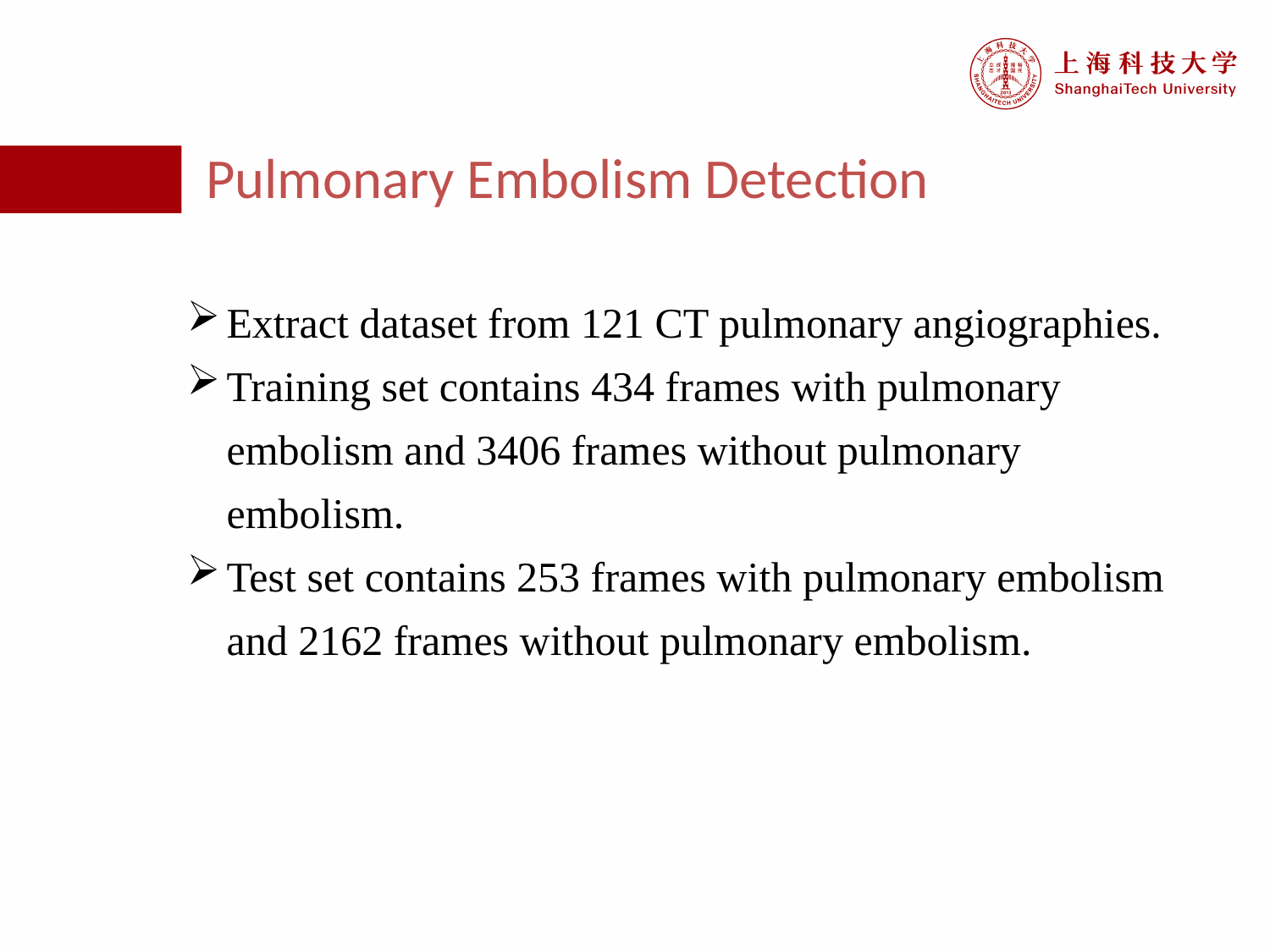

Pulmonary Embolism Detection
Extract dataset from 121 CT pulmonary angiographies.
Training set contains 434 frames with pulmonary embolism and 3406 frames without pulmonary embolism.
Test set contains 253 frames with pulmonary embolism and 2162 frames without pulmonary embolism.